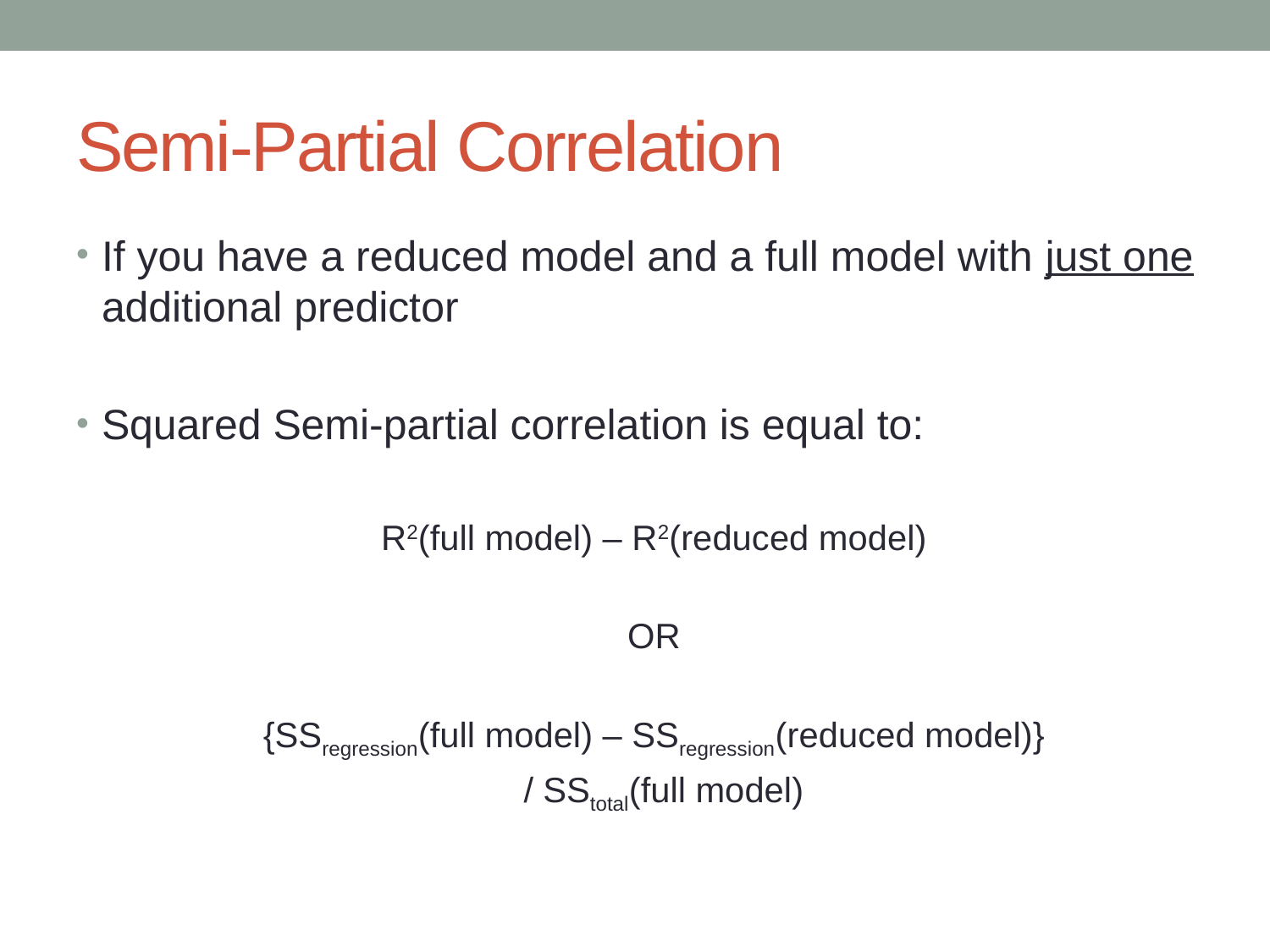

# Semi-Partial Correlation
If you have a reduced model and a full model with just one additional predictor

Squared Semi-partial correlation is equal to:

R2(full model) – R2(reduced model)

OR

{SSregression(full model) – SSregression(reduced model)}
  / SStotal(full model)